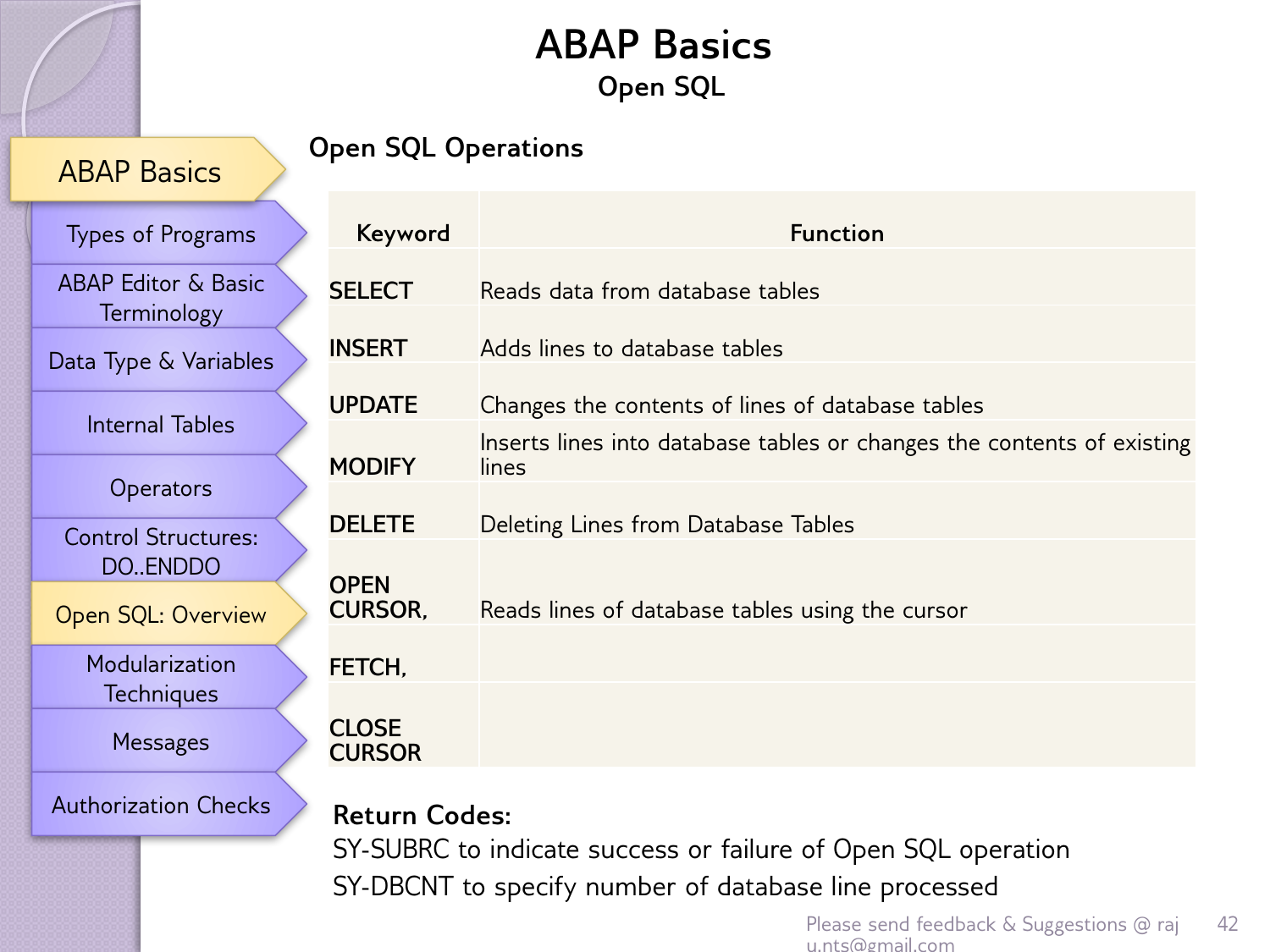

ABAP Basics
Open SQL
Open SQL Operations
ABAP Basics
| Keyword | Function |
| --- | --- |
| SELECT | Reads data from database tables |
| INSERT | Adds lines to database tables |
| UPDATE | Changes the contents of lines of database tables |
| MODIFY | Inserts lines into database tables or changes the contents of existing lines |
| DELETE | Deleting Lines from Database Tables |
| OPEN CURSOR, | Reads lines of database tables using the cursor |
| FETCH, |  |
| CLOSE CURSOR |  |
Types of Programs
ABAP Editor & Basic Terminology
Data Type & Variables
Internal Tables
Operators
Control Structures: DO..ENDDO
Open SQL: Overview
Modularization Techniques
Messages
Authorization Checks
Return Codes:
SY-SUBRC to indicate success or failure of Open SQL operation
SY-DBCNT to specify number of database line processed
Please send feedback & Suggestions @ raju.nts@gmail.com
42